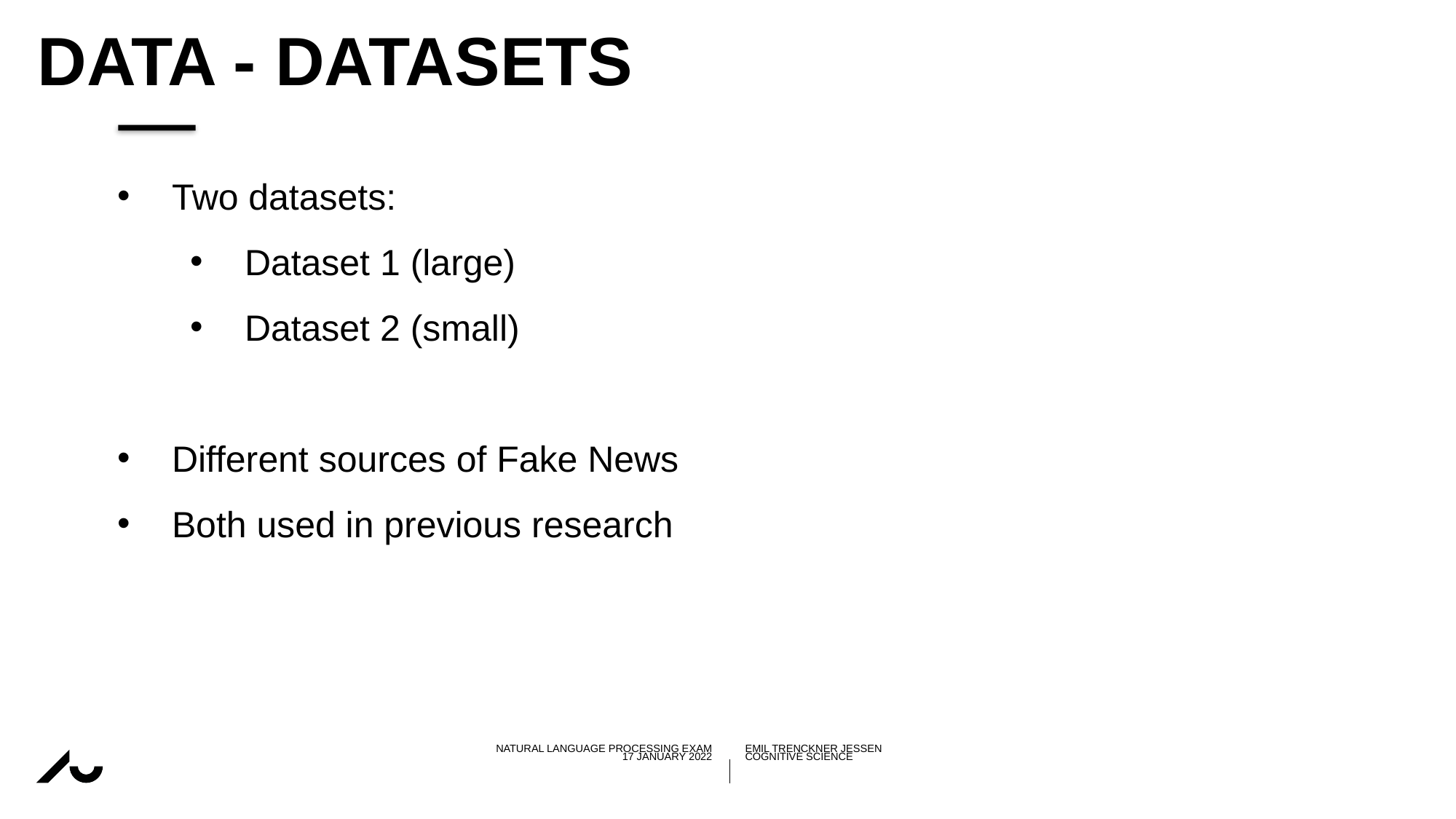

# Data - Datasets
Two datasets:
Dataset 1 (large)
Dataset 2 (small)

Different sources of Fake News
Both used in previous research